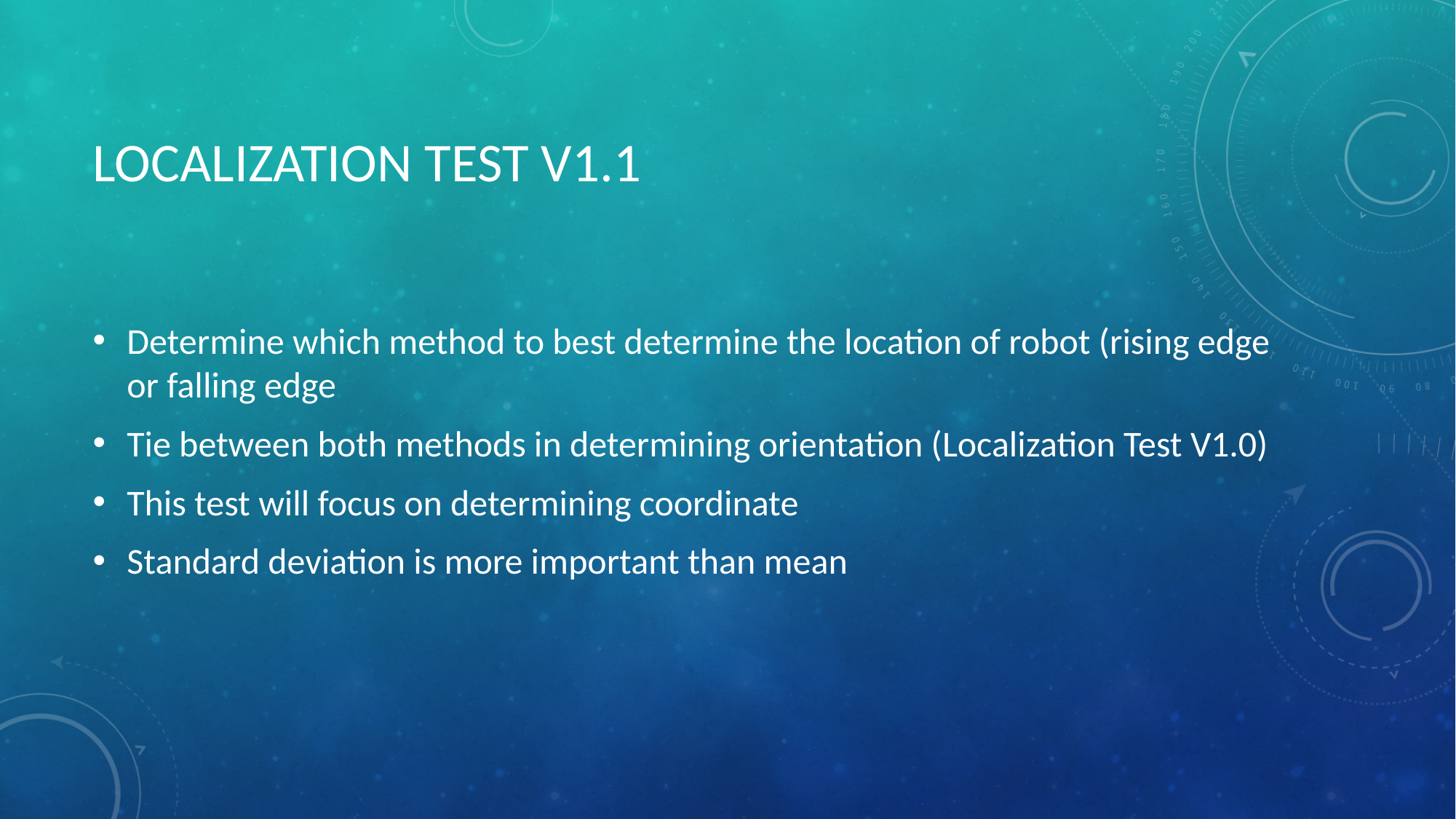

# Localization Test V1.1
Determine which method to best determine the location of robot (rising edge or falling edge
Tie between both methods in determining orientation (Localization Test V1.0)
This test will focus on determining coordinate
Standard deviation is more important than mean